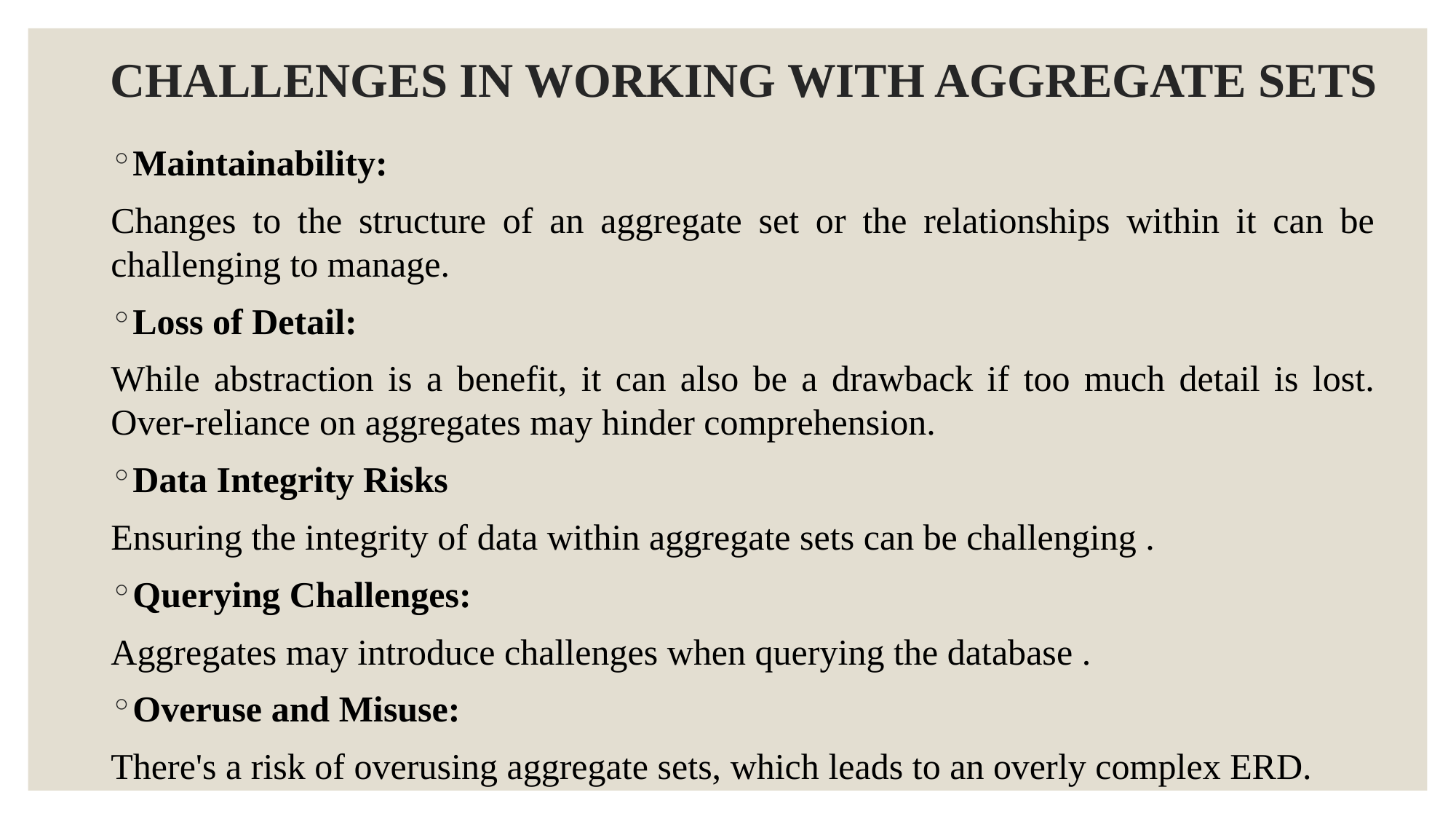

# CHALLENGES IN WORKING WITH AGGREGATE SETS
Maintainability:
Changes to the structure of an aggregate set or the relationships within it can be challenging to manage.
Loss of Detail:
While abstraction is a benefit, it can also be a drawback if too much detail is lost. Over-reliance on aggregates may hinder comprehension.
Data Integrity Risks
Ensuring the integrity of data within aggregate sets can be challenging .
Querying Challenges:
Aggregates may introduce challenges when querying the database .
Overuse and Misuse:
There's a risk of overusing aggregate sets, which leads to an overly complex ERD.